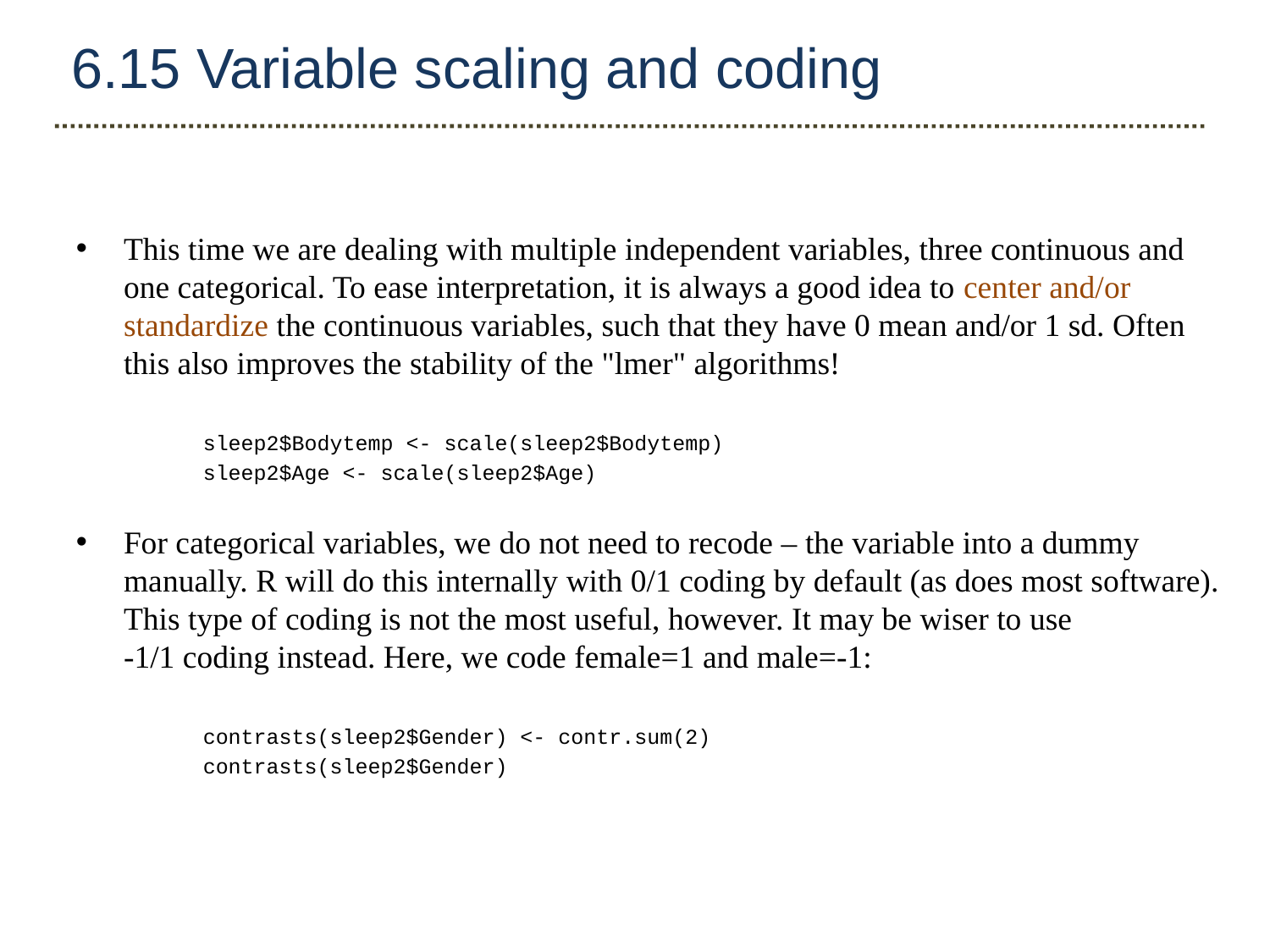

6.15 Variable scaling and coding

This time we are dealing with multiple independent variables, three continuous and one categorical. To ease interpretation, it is always a good idea to center and/or standardize the continuous variables, such that they have 0 mean and/or 1 sd. Often this also improves the stability of the "lmer" algorithms!

	sleep2$Bodytemp <- scale(sleep2$Bodytemp)
	sleep2$Age <- scale(sleep2$Age)

For categorical variables, we do not need to recode – the variable into a dummy manually. R will do this internally with 0/1 coding by default (as does most software). This type of coding is not the most useful, however. It may be wiser to use
-1/1 coding instead. Here, we code female=1 and male=-1:

	contrasts(sleep2$Gender) <- contr.sum(2)
	contrasts(sleep2$Gender)